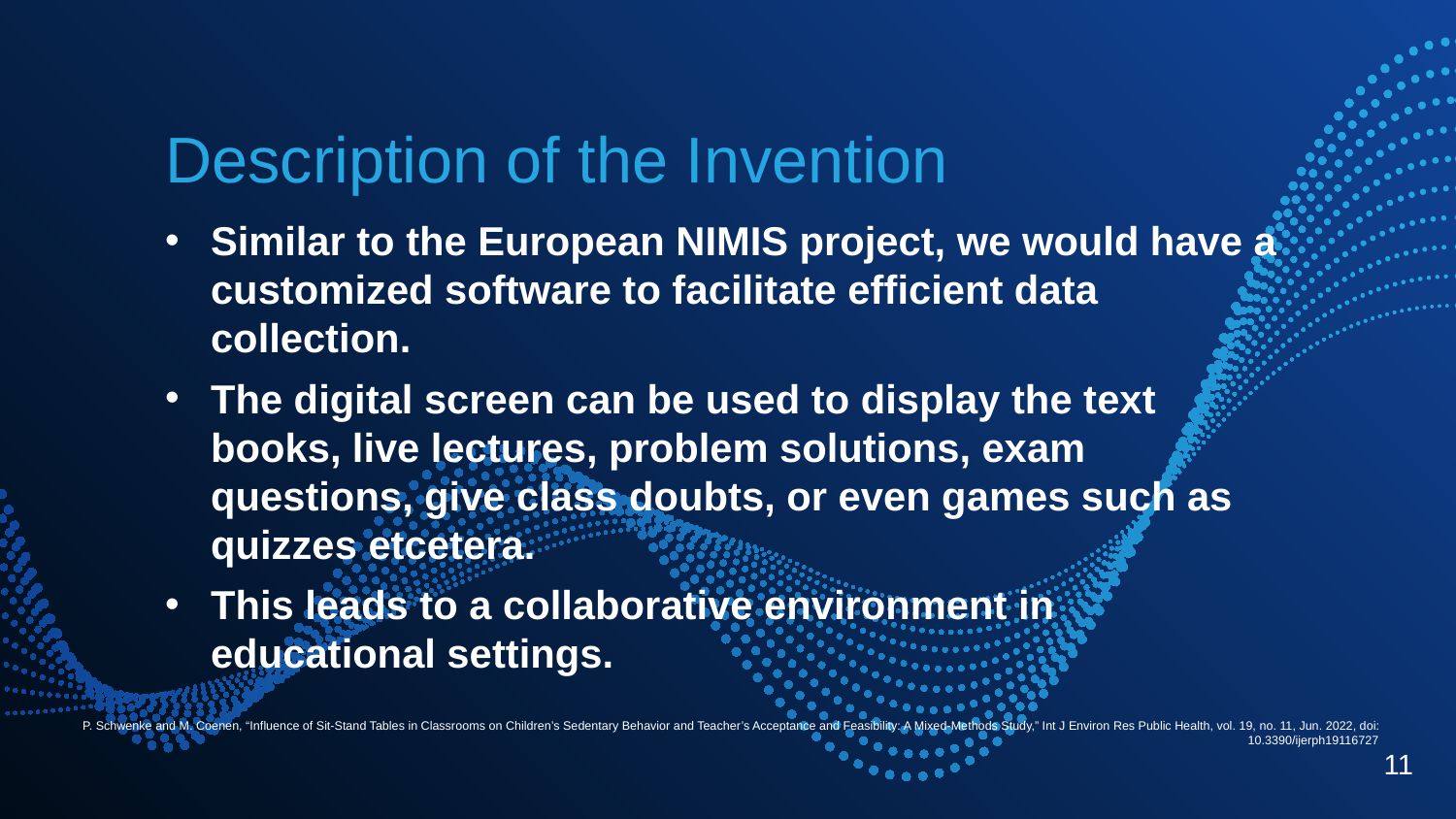

Description of the Invention
Similar to the European NIMIS project, we would have a customized software to facilitate efficient data collection.
The digital screen can be used to display the text books, live lectures, problem solutions, exam questions, give class doubts, or even games such as quizzes etcetera.
This leads to a collaborative environment in educational settings.

P. Schwenke and M. Coenen, “Influence of Sit-Stand Tables in Classrooms on Children’s Sedentary Behavior and Teacher’s Acceptance and Feasibility: A Mixed-Methods Study,” Int J Environ Res Public Health, vol. 19, no. 11, Jun. 2022, doi: 10.3390/ijerph19116727
11